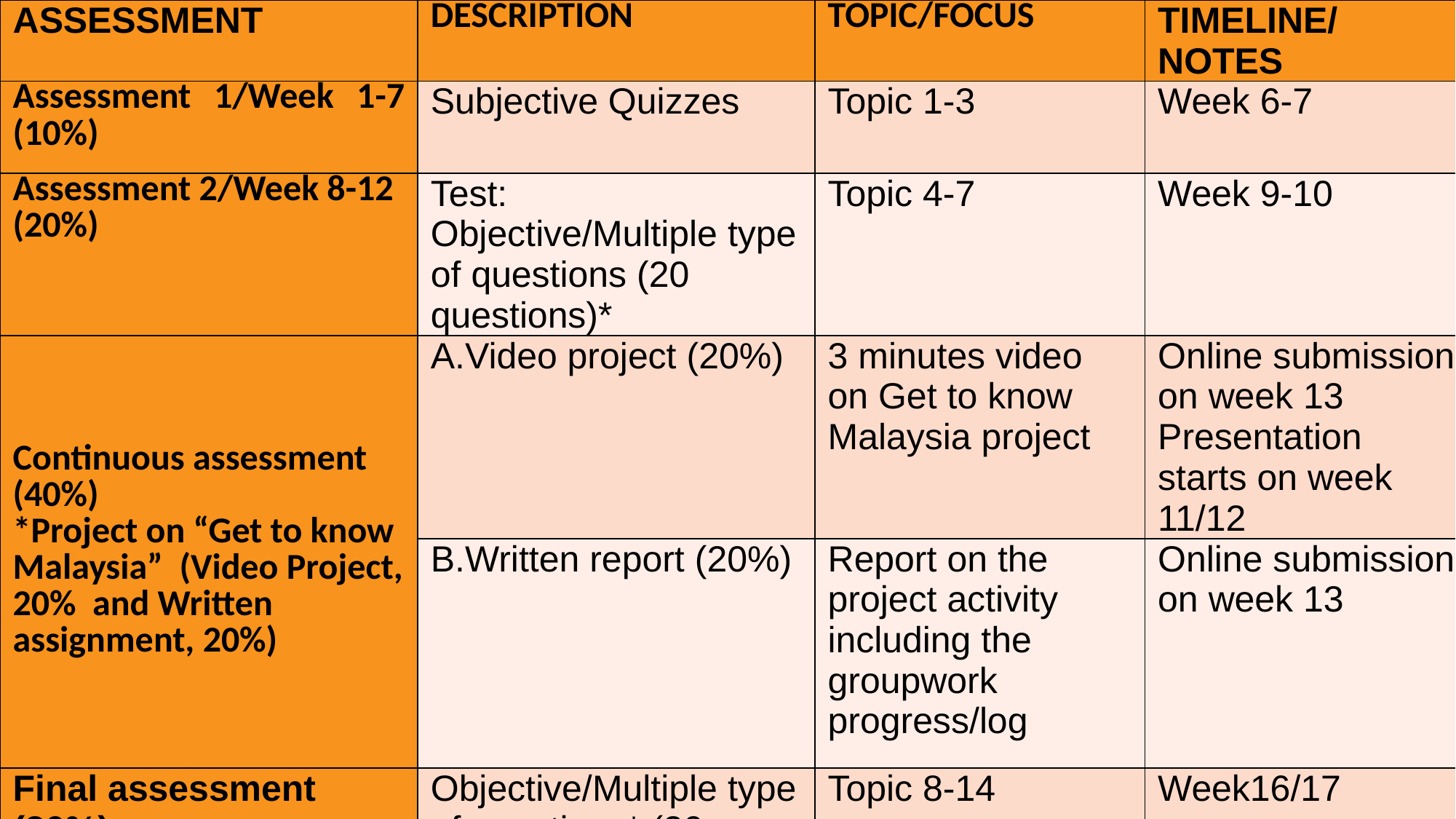

| ASSESSMENT | DESCRIPTION | TOPIC/FOCUS | TIMELINE/NOTES |
| --- | --- | --- | --- |
| Assessment 1/Week 1-7 (10%) | Subjective Quizzes | Topic 1-3 | Week 6-7 |
| Assessment 2/Week 8-12 (20%) | Test: Objective/Multiple type of questions (20 questions)\* | Topic 4-7 | Week 9-10 |
| Continuous assessment (40%) \*Project on “Get to know Malaysia” (Video Project, 20% and Written assignment, 20%) | A.Video project (20%) | 3 minutes video on Get to know Malaysia project | Online submission on week 13 Presentation starts on week 11/12 |
|  | B.Written report (20%) | Report on the project activity including the groupwork progress/log | Online submission on week 13 |
| Final assessment (30%) | Objective/Multiple type of questions\* (30 questions) | Topic 8-14 | Week16/17 |